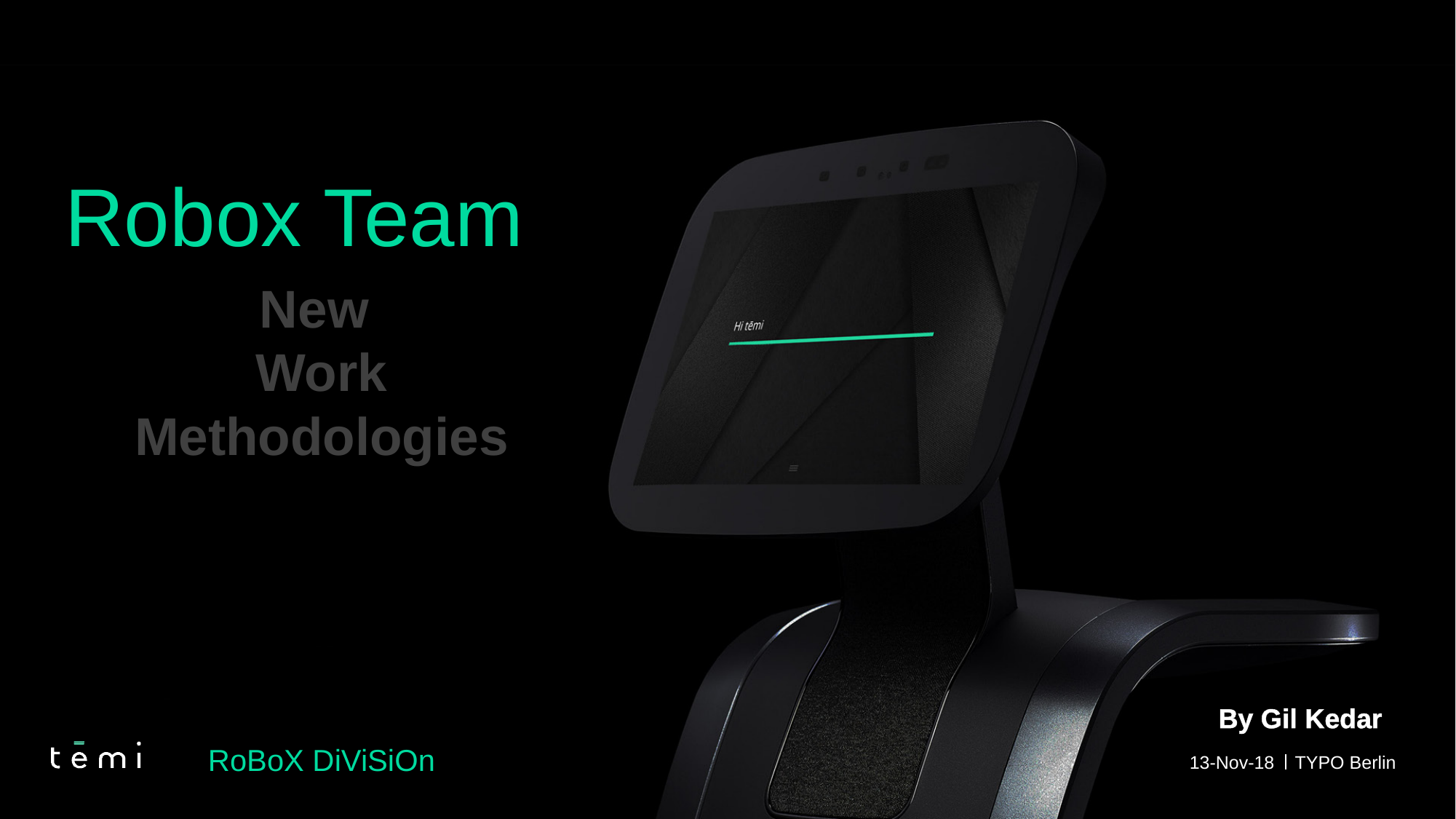

Robox Team
New
Work
Methodologies
By Gil Kedar
RoBoX DiViSiOn
13-Nov-18